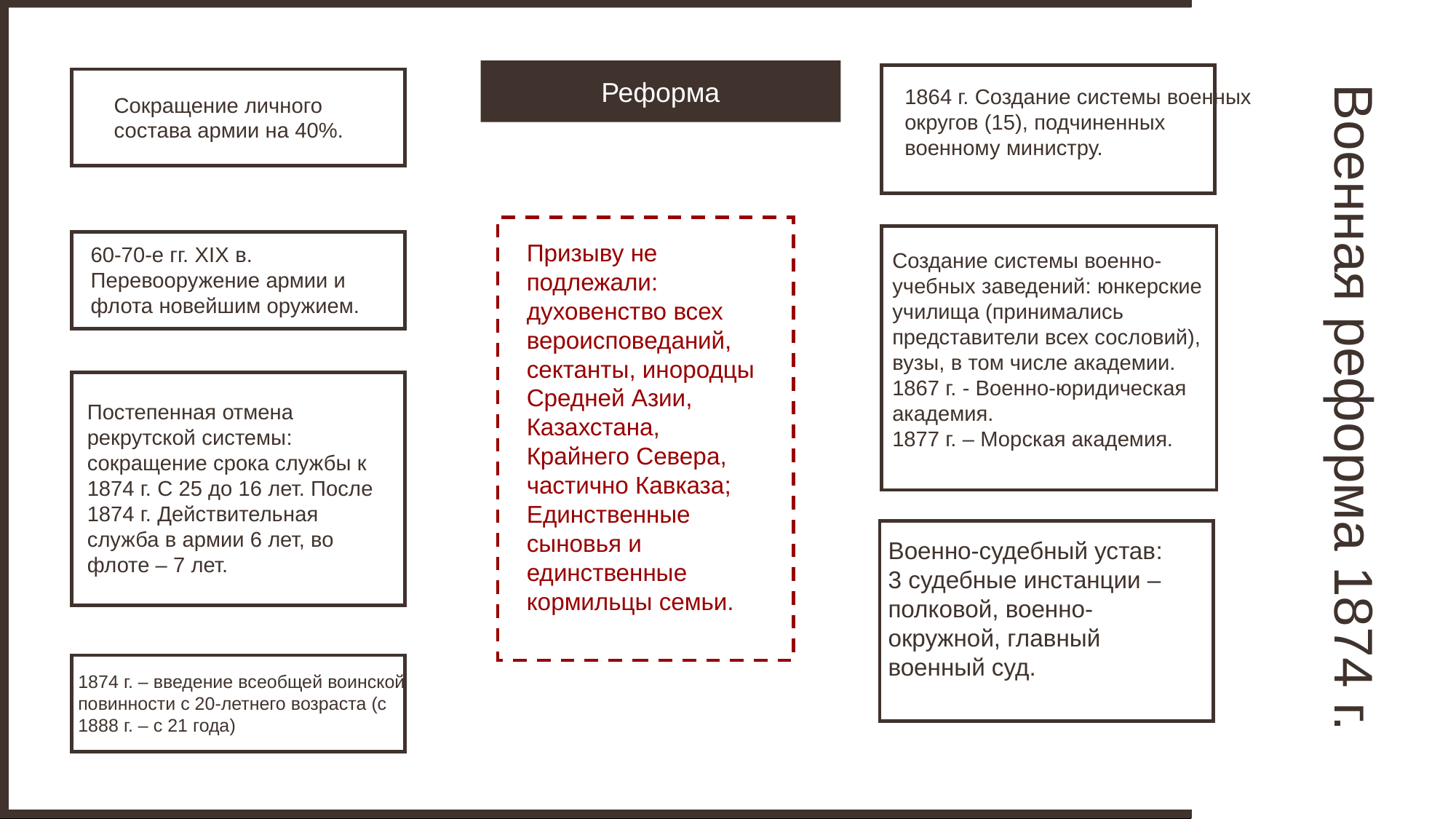

Реформа
1864 г. Создание системы военных округов (15), подчиненных военному министру.
Сокращение личного состава армии на 40%.

Призыву не подлежали: духовенство всех вероисповеданий, сектанты, инородцы Средней Азии, Казахстана, Крайнего Севера, частично Кавказа;
Единственные сыновья и единственные кормильцы семьи.
60-70-е гг. XIX в. Перевооружение армии и флота новейшим оружием.
Создание системы военно-учебных заведений: юнкерские училища (принимались представители всех сословий), вузы, в том числе академии.
1867 г. - Военно-юридическая академия.
1877 г. – Морская академия.
Военная реформа 1874 г.

Постепенная отмена рекрутской системы: сокращение срока службы к 1874 г. С 25 до 16 лет. После 1874 г. Действительная служба в армии 6 лет, во флоте – 7 лет.

Военно-судебный устав:
3 судебные инстанции – полковой, военно-окружной, главный военный суд.

1874 г. – введение всеобщей воинской повинности с 20-летнего возраста (с 1888 г. – с 21 года)